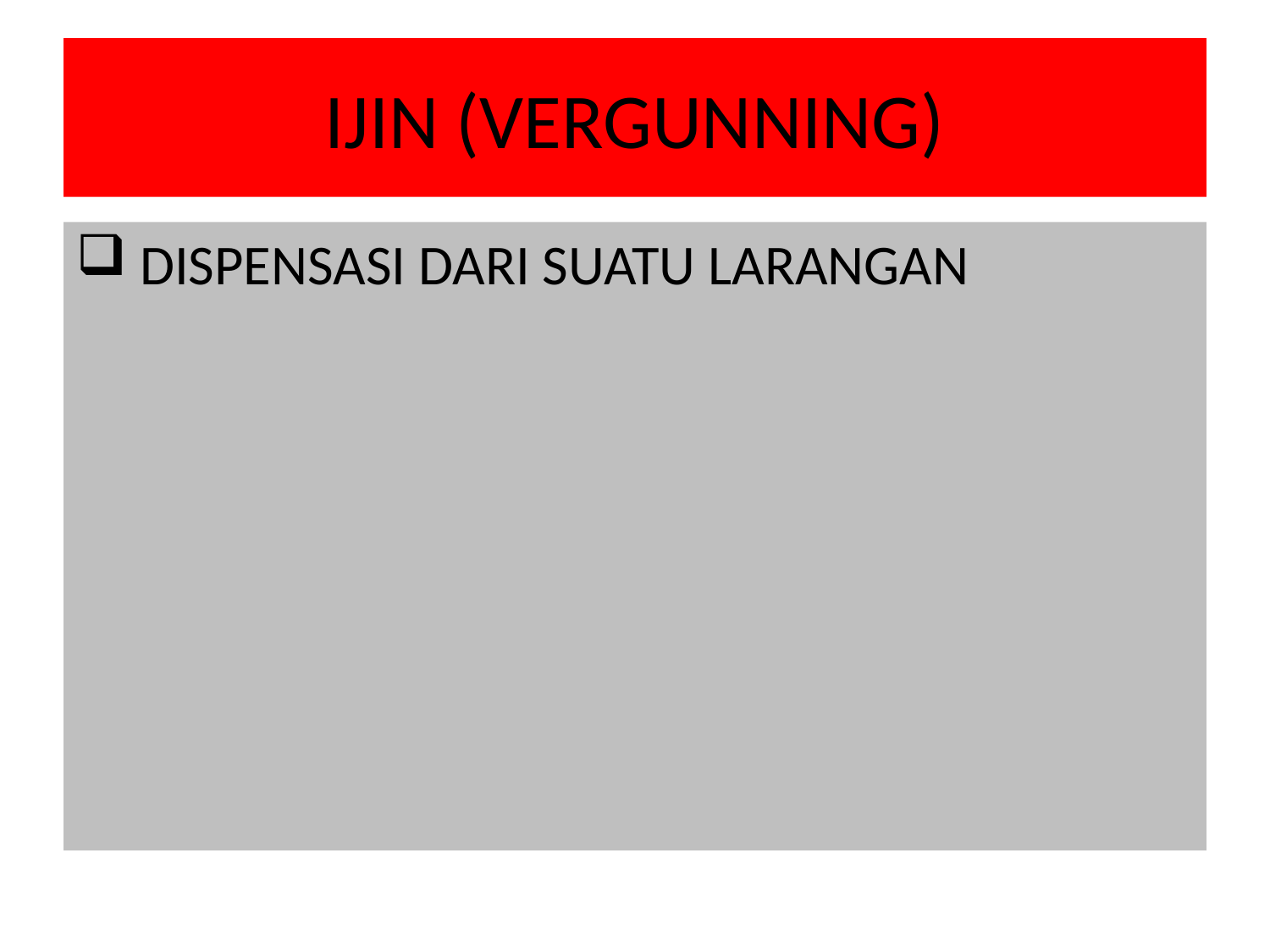

# IJIN (VERGUNNING)
 DISPENSASI DARI SUATU LARANGAN